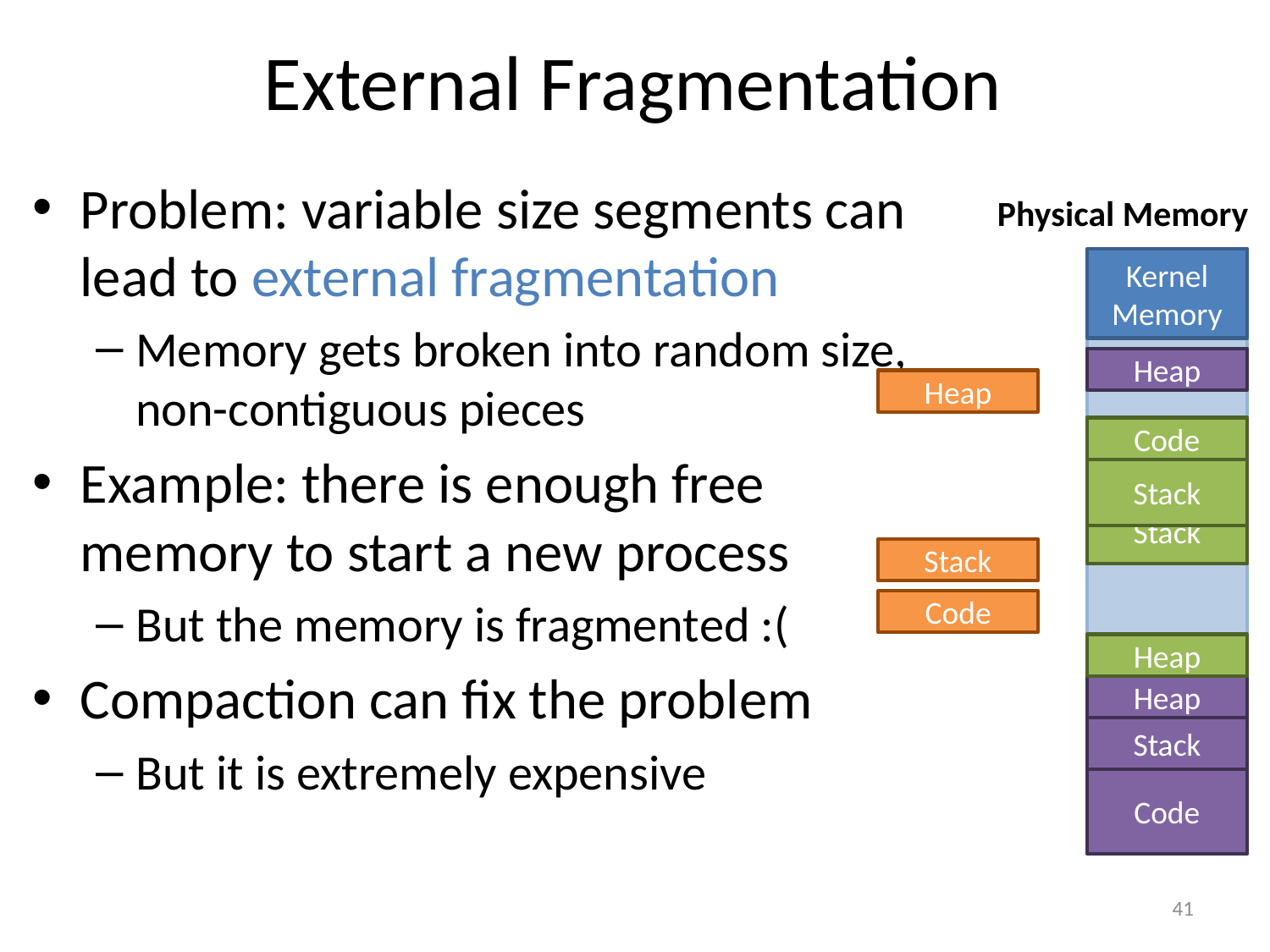

# External Fragmentation
Problem: variable size segments can lead to external fragmentation
Memory gets broken into random size, non-contiguous pieces
Example: there is enough free memory to start a new process
But the memory is fragmented :(
Compaction can fix the problem
But it is extremely expensive
Physical Memory

Kernel Memory
Heap
Heap
Code
Code
Stack
Stack
Stack
Code
Heap
Heap
Heap
Stack
Stack
Code
Code
41